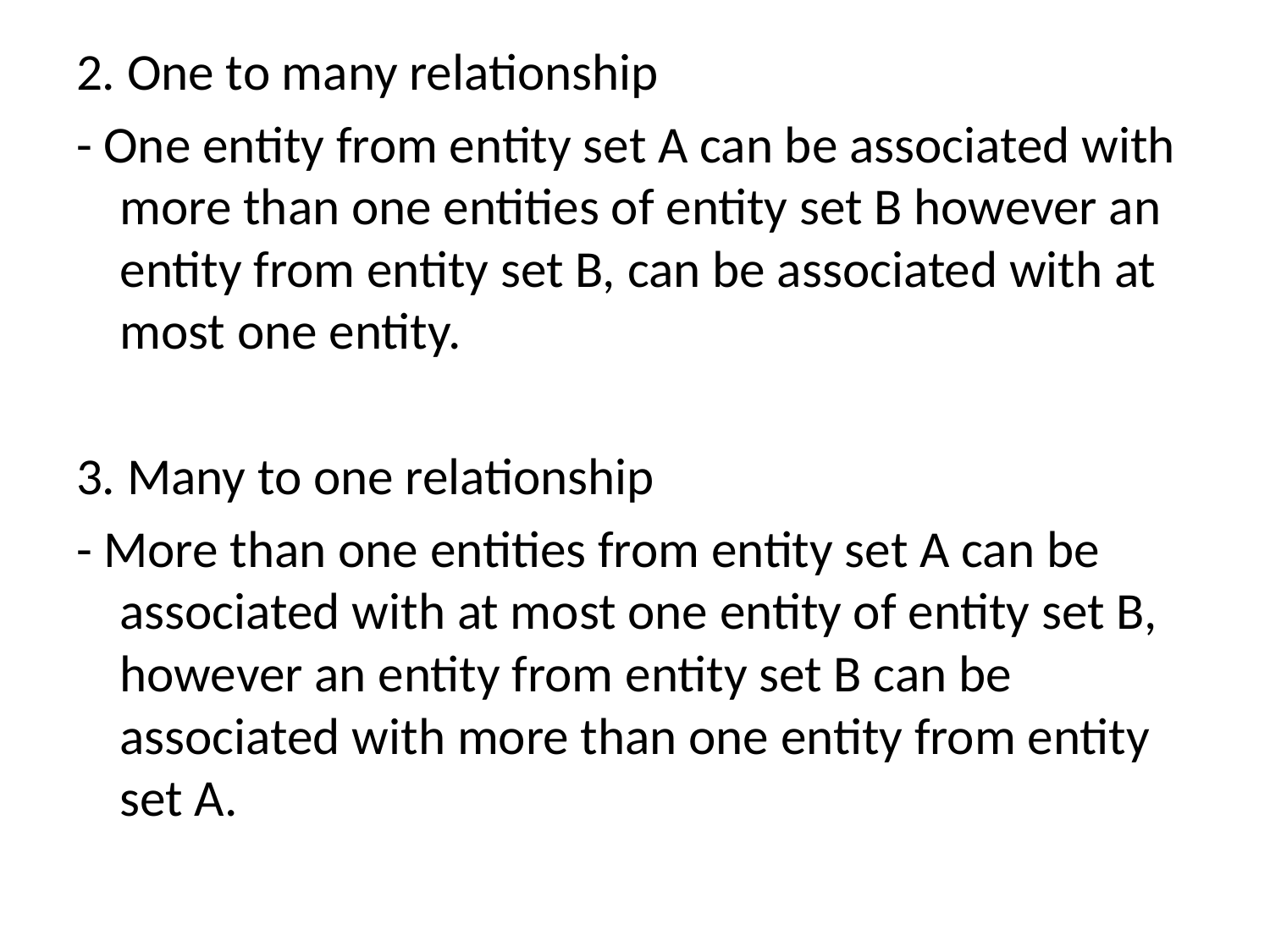

2. One to many relationship
- One entity from entity set A can be associated with more than one entities of entity set B however an entity from entity set B, can be associated with at most one entity.

3. Many to one relationship
- More than one entities from entity set A can be associated with at most one entity of entity set B, however an entity from entity set B can be associated with more than one entity from entity set A.